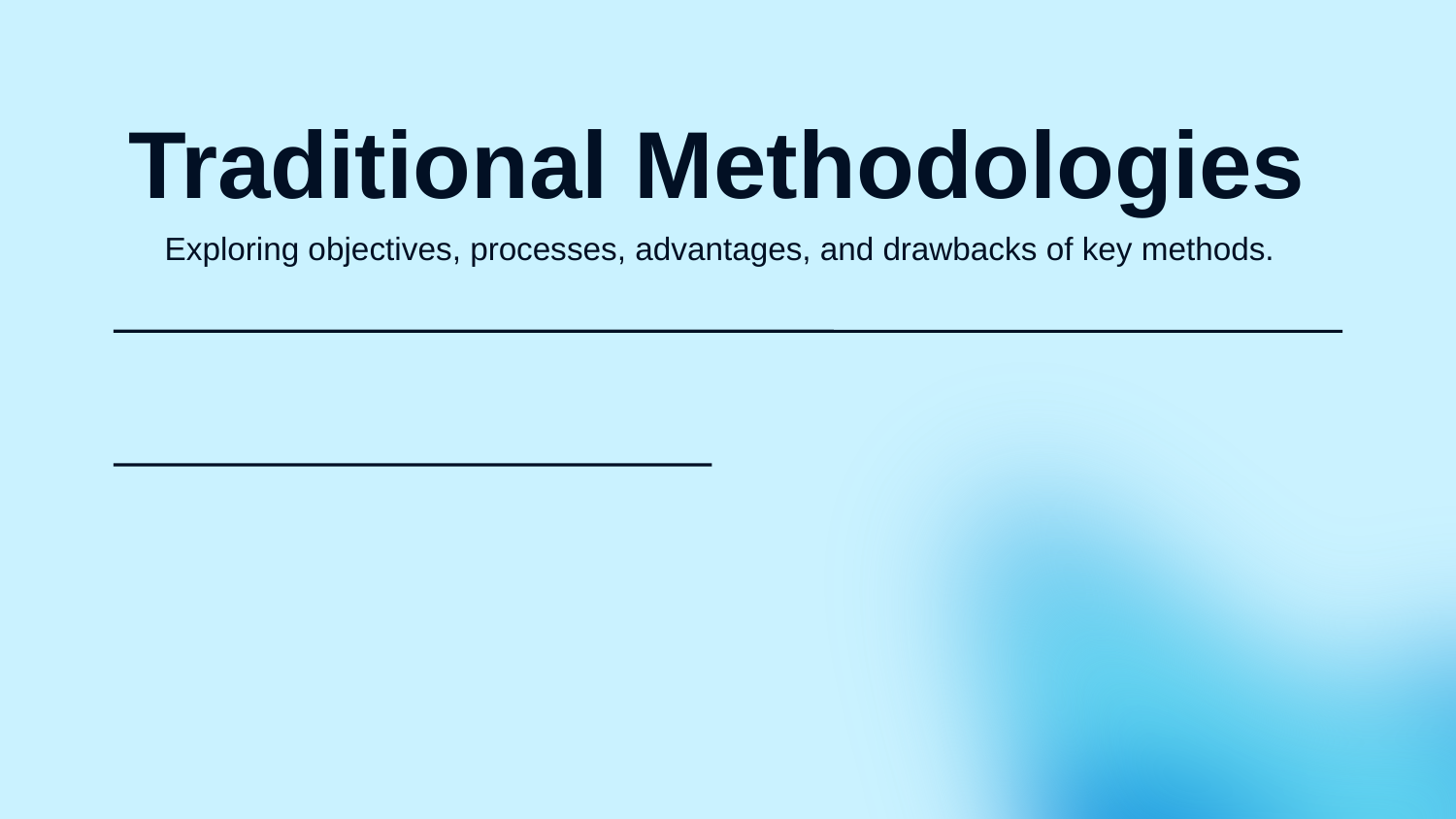

# Traditional Methodologies
Exploring objectives, processes, advantages, and drawbacks of key methods.